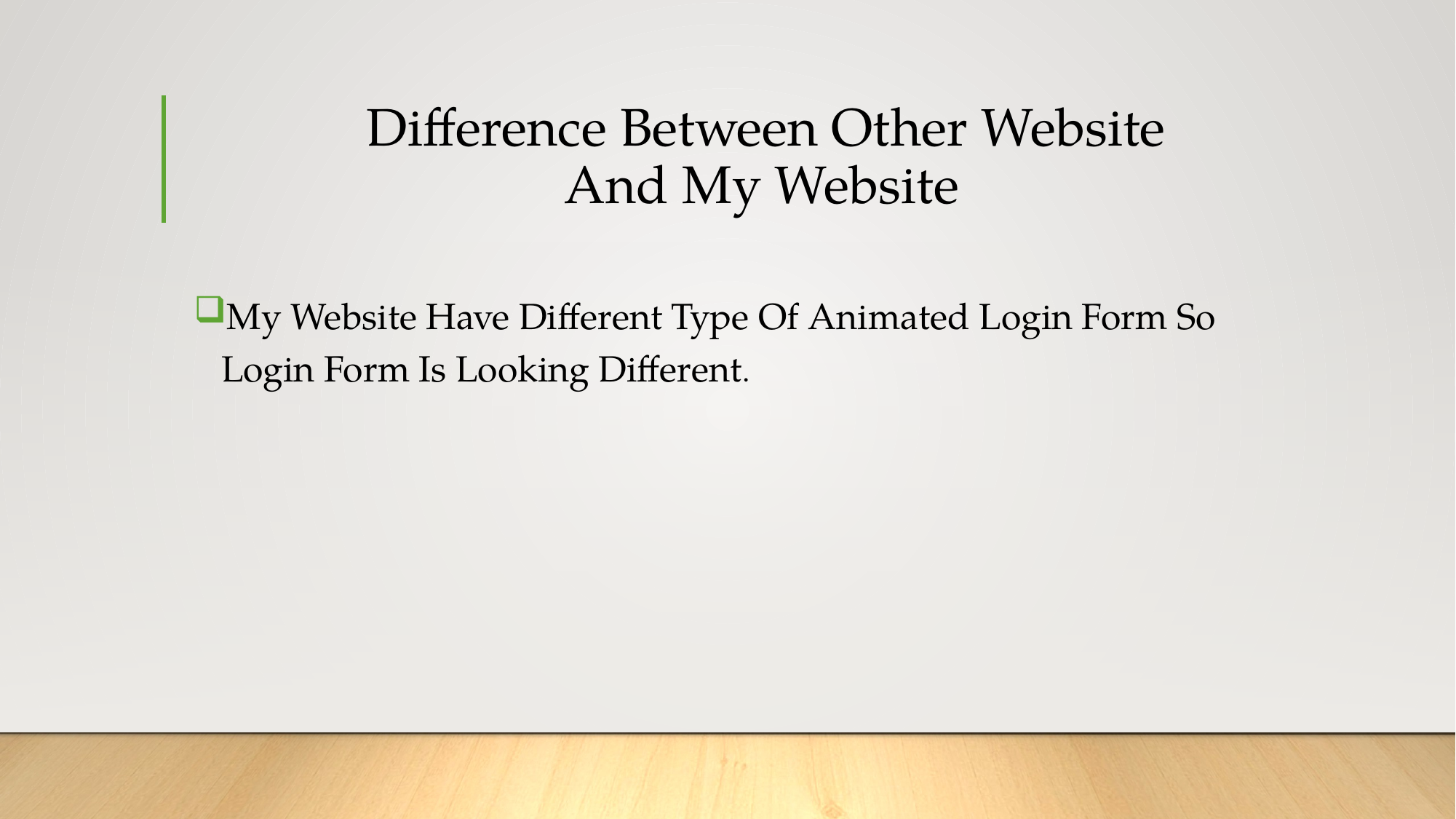

# Difference Between Other Website And My Website
My Website Have Different Type Of Animated Login Form So Login Form Is Looking Different.